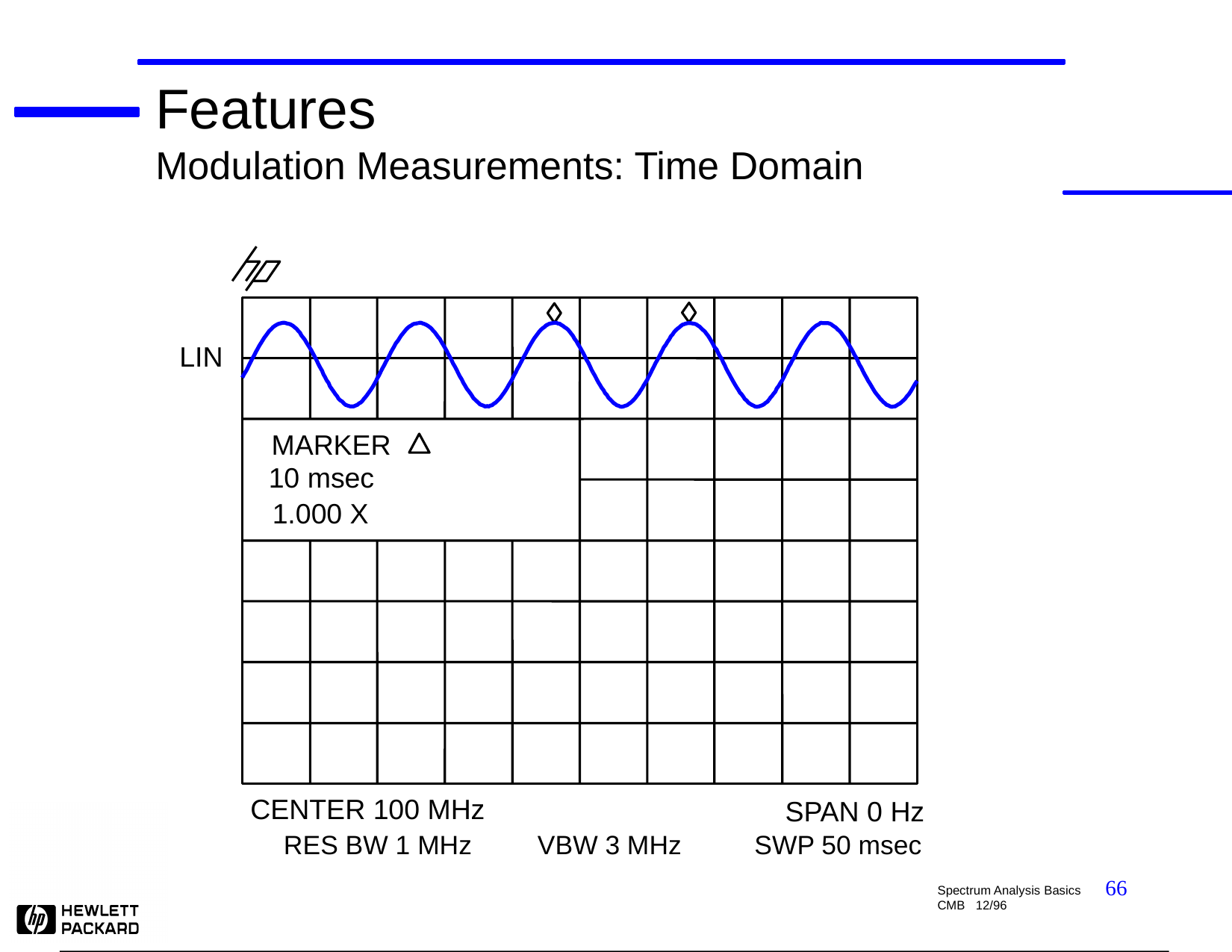

Features
Modulation Measurements: Time Domain

LIN

MARKER

10 msec
1.000 X

CENTER 100 MHz
SPAN 0 Hz
RES BW 1 MHz         VBW 3 MHz          SWP 50 msec
66